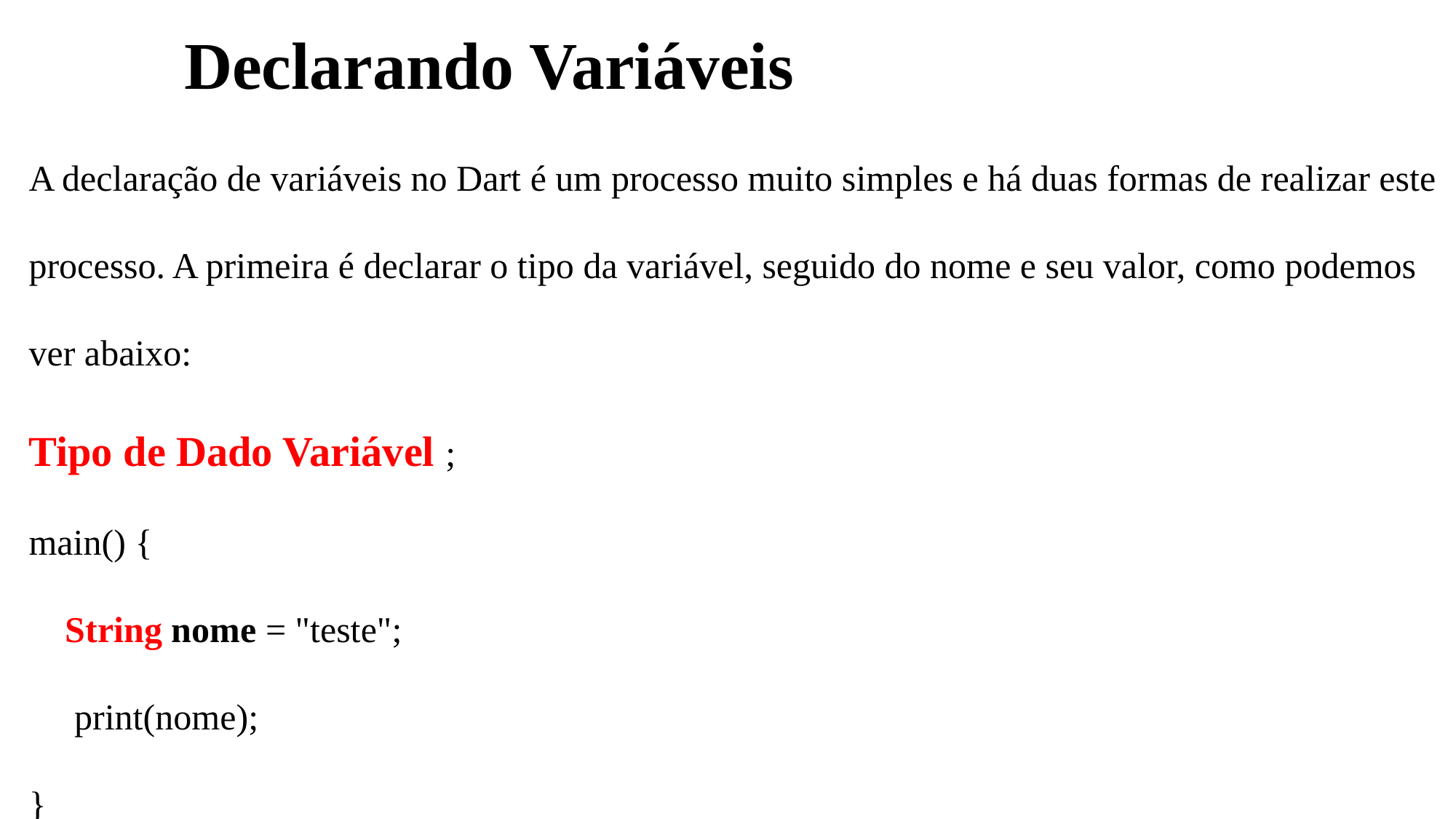

# Declarando Variáveis
A declaração de variáveis no Dart é um processo muito simples e há duas formas de realizar este processo. A primeira é declarar o tipo da variável, seguido do nome e seu valor, como podemos ver abaixo:
Tipo de Dado Variável ;
main() {
    String nome = "teste";
     print(nome);
}